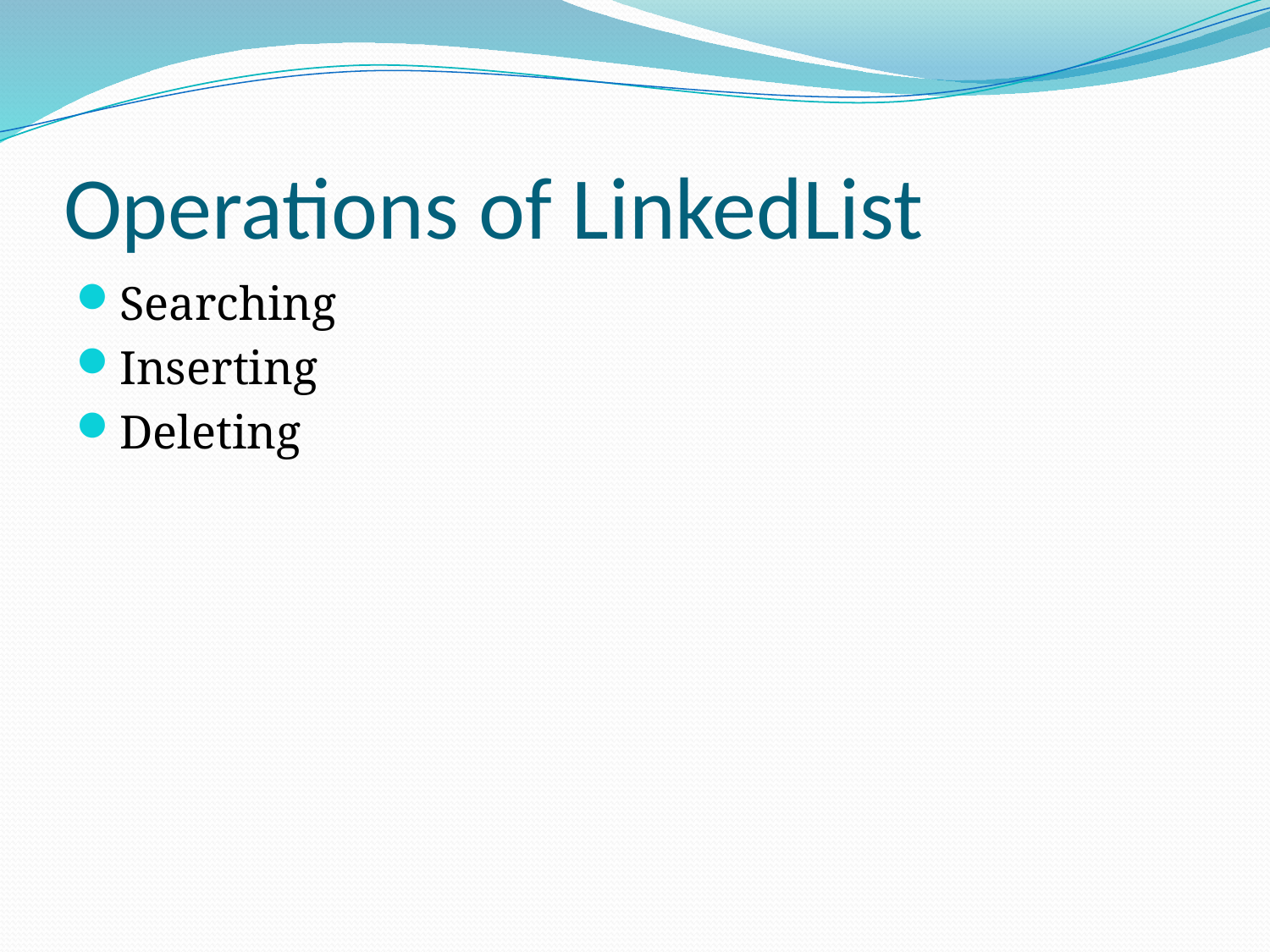

# Operations of LinkedList
Searching
Inserting
Deleting